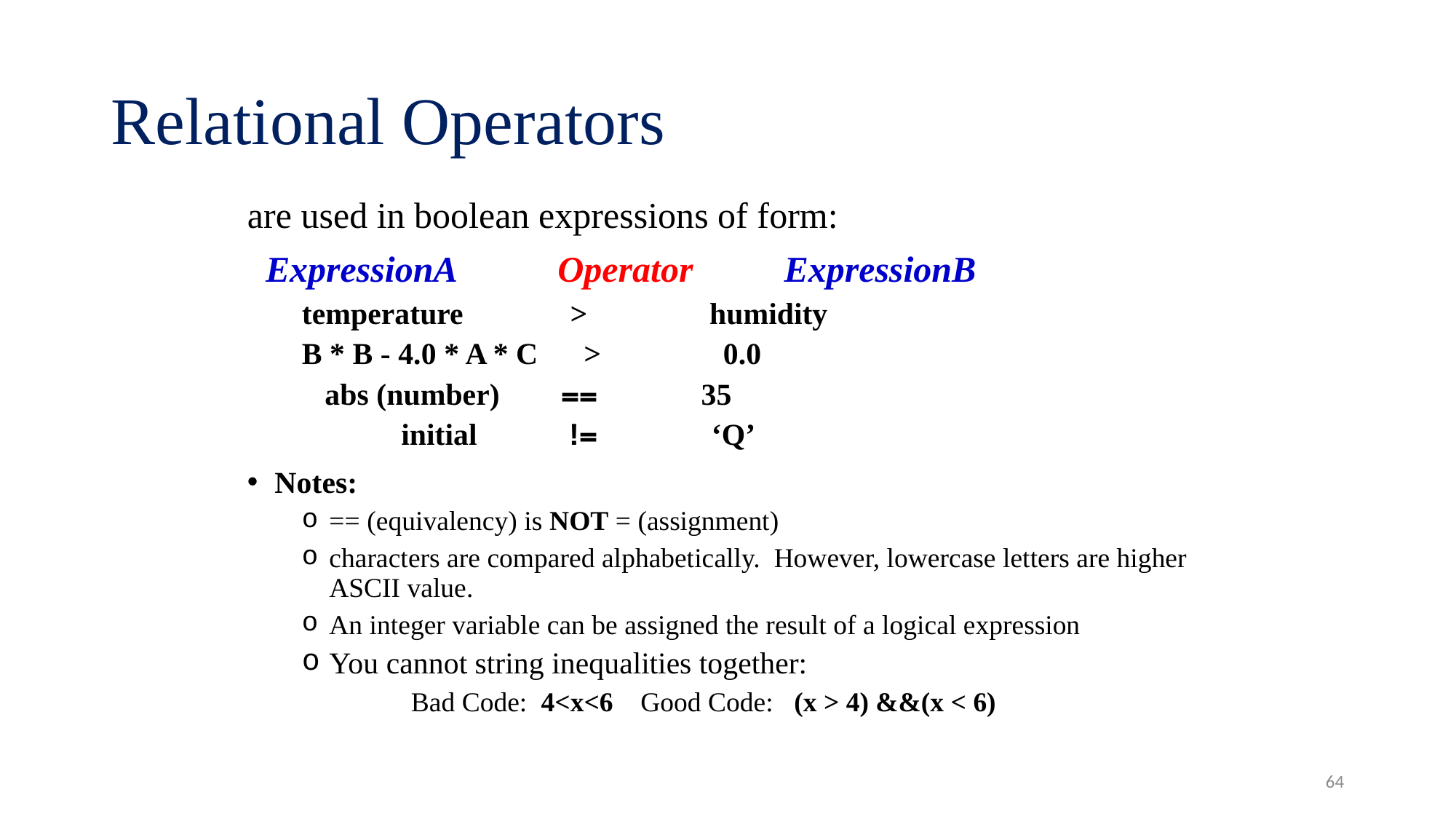

# Relational Operators
are used in boolean expressions of form:
  ExpressionA           Operator          ExpressionB
temperature              >                humidity
B * B - 4.0 * A * C      >                0.0
   abs (number)        ==          35
             initial           !=           ‘Q’
Notes:
== (equivalency) is NOT = (assignment)
characters are compared alphabetically.  However, lowercase letters are higher ASCII value.
An integer variable can be assigned the result of a logical expression
You cannot string inequalities together:
Bad Code:  4<x<6    Good Code:   (x > 4) &&(x < 6)
64